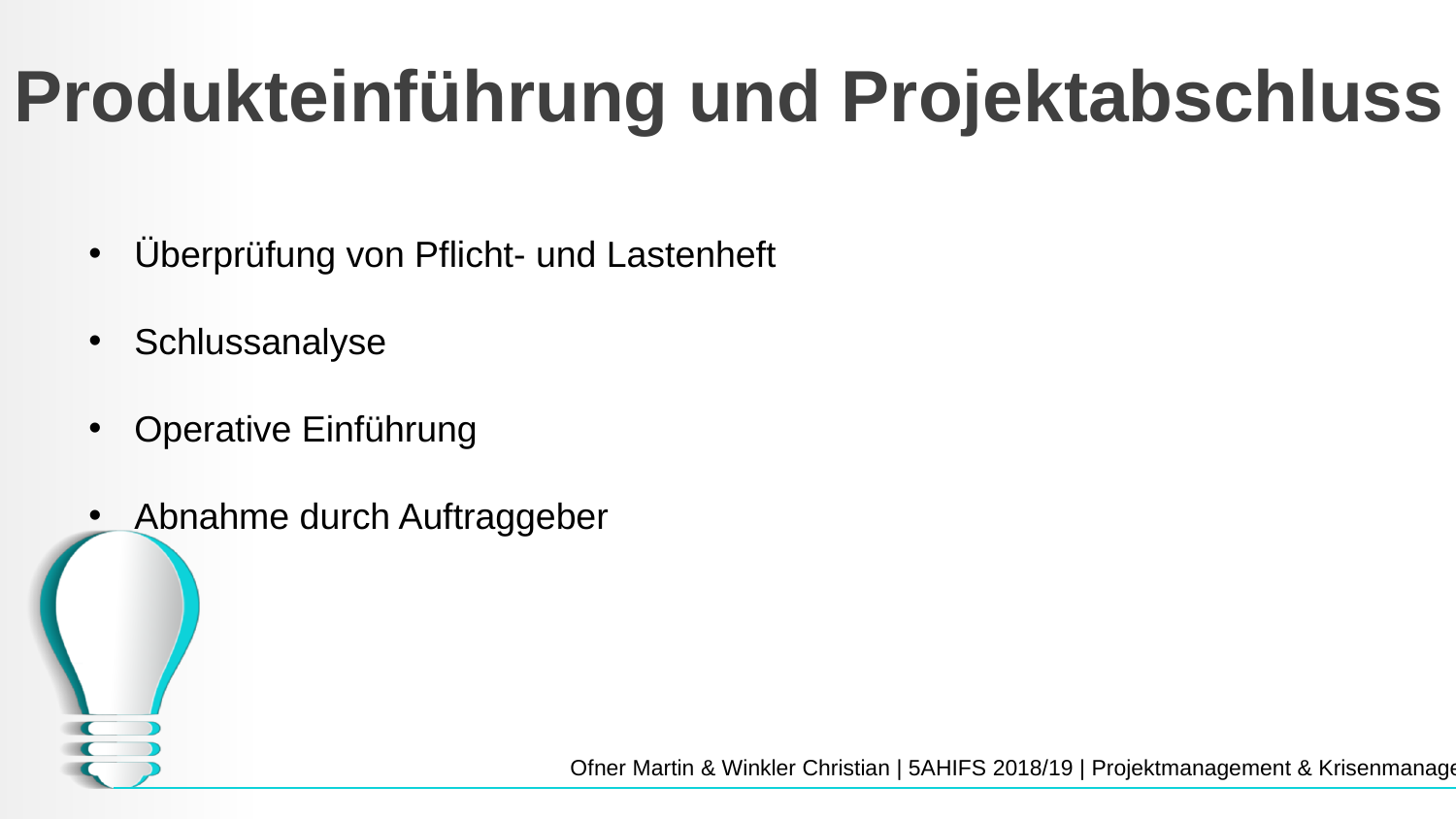

# Produkteinführung und Projektabschluss
Überprüfung von Pflicht- und Lastenheft
Schlussanalyse
Operative Einführung
Abnahme durch Auftraggeber